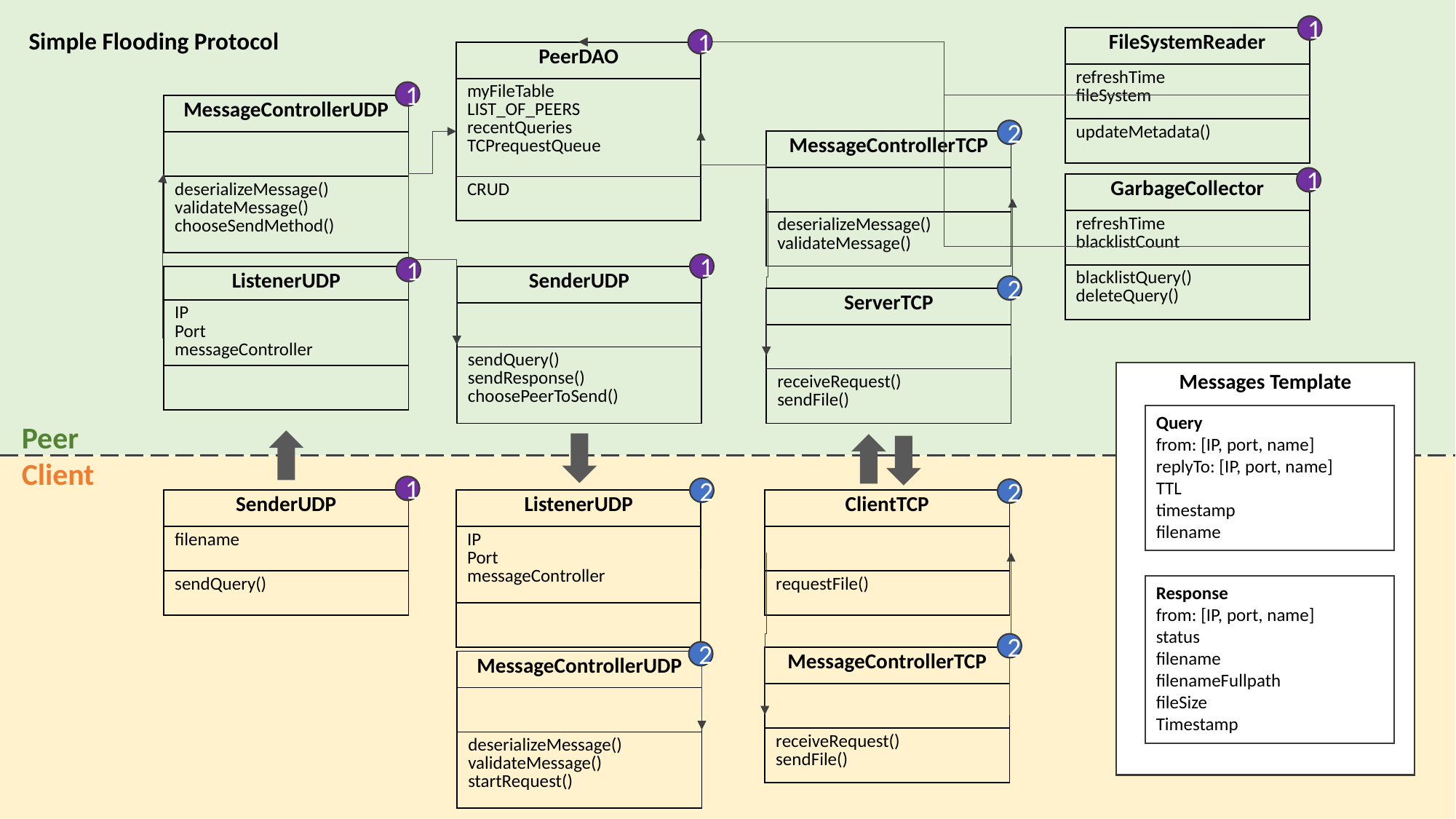

1
Simple Flooding Protocol
| FileSystemReader |
| --- |
| refreshTime fileSystem |
| updateMetadata() |
1
| PeerDAO |
| --- |
| myFileTable LIST\_OF\_PEERS recentQueries TCPrequestQueue |
| CRUD |
1
| MessageControllerUDP |
| --- |
|  |
| deserializeMessage() validateMessage() chooseSendMethod() |
2
| MessageControllerTCP |
| --- |
|  |
| deserializeMessage() validateMessage() |
1
| GarbageCollector |
| --- |
| refreshTime blacklistCount |
| blacklistQuery() deleteQuery() |
1
1
| SenderUDP |
| --- |
|  |
| sendQuery() sendResponse() choosePeerToSend() |
| ListenerUDP |
| --- |
| IP Port messageController |
|  |
2
| ServerTCP |
| --- |
|  |
| receiveRequest() sendFile() |
Messages Template
Query
from: [IP, port, name]
replyTo: [IP, port, name]
TTL
timestamp
filename
Response
from: [IP, port, name]
status
filename
filenameFullpath
fileSize
Timestamp
Peer
Client

1
2
2
| SenderUDP |
| --- |
| filename |
| sendQuery() |
| ListenerUDP |
| --- |
| IP Port messageController |
|  |
| ClientTCP |
| --- |
|  |
| requestFile() |
2
2
| MessageControllerTCP |
| --- |
|  |
| receiveRequest() sendFile() |
| MessageControllerUDP |
| --- |
|  |
| deserializeMessage() validateMessage() startRequest() |